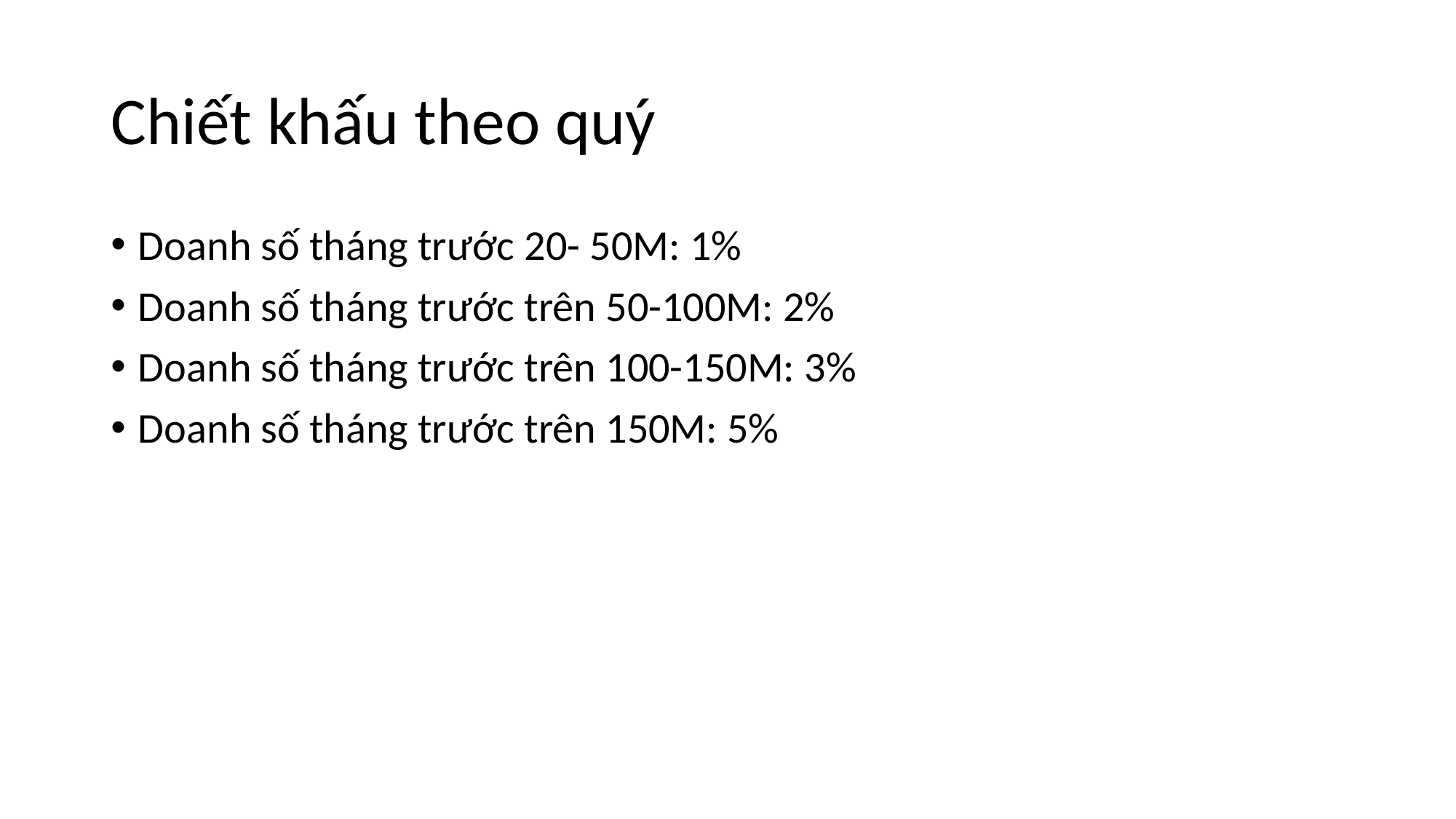

# Chiết khấu theo quý
Doanh số tháng trước 20- 50M: 1%
Doanh số tháng trước trên 50-100M: 2%
Doanh số tháng trước trên 100-150M: 3%
Doanh số tháng trước trên 150M: 5%